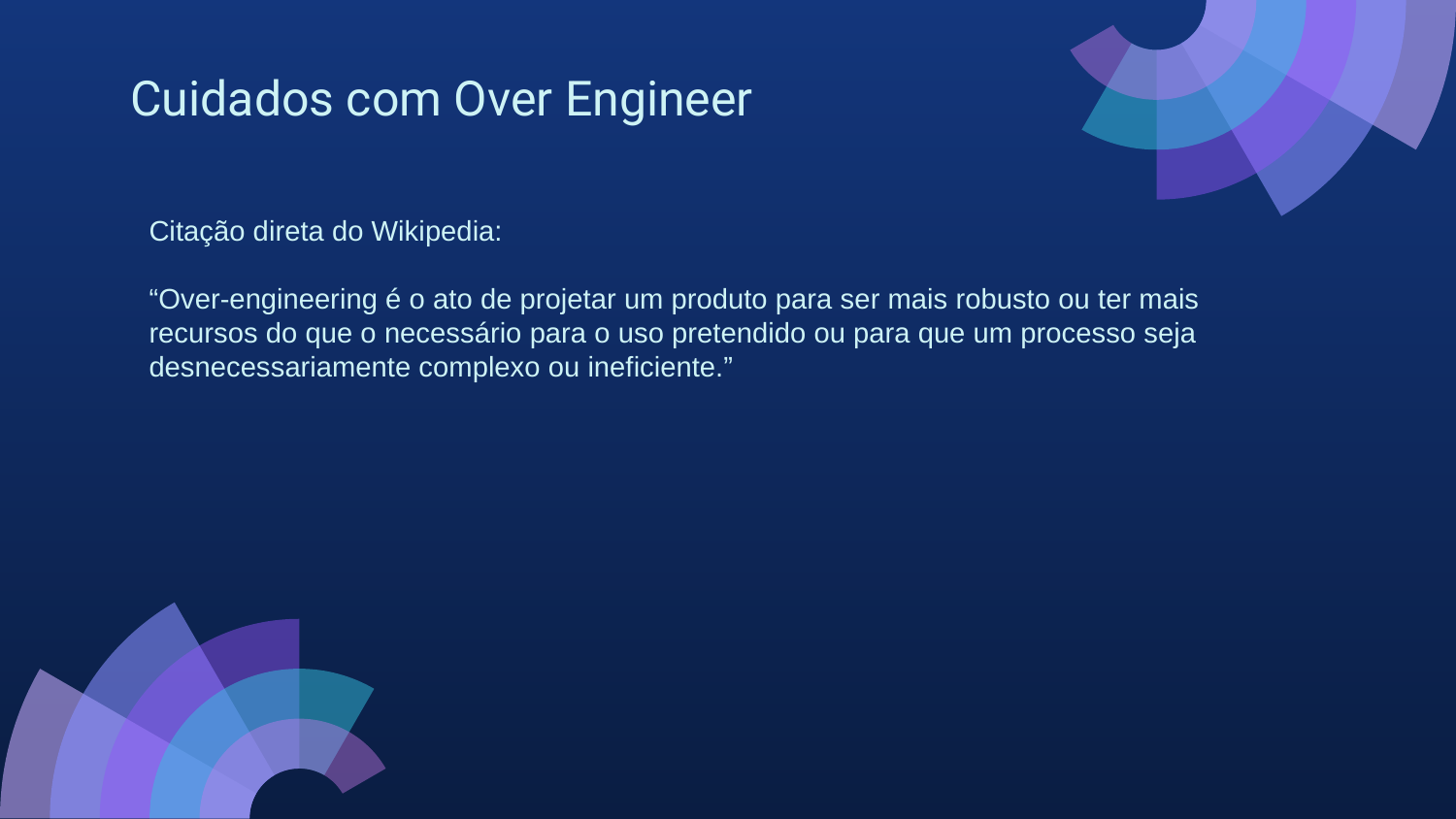

# Cuidados com Over Engineer

Citação direta do Wikipedia:

“Over-engineering é o ato de projetar um produto para ser mais robusto ou ter mais recursos do que o necessário para o uso pretendido ou para que um processo seja desnecessariamente complexo ou ineficiente.”